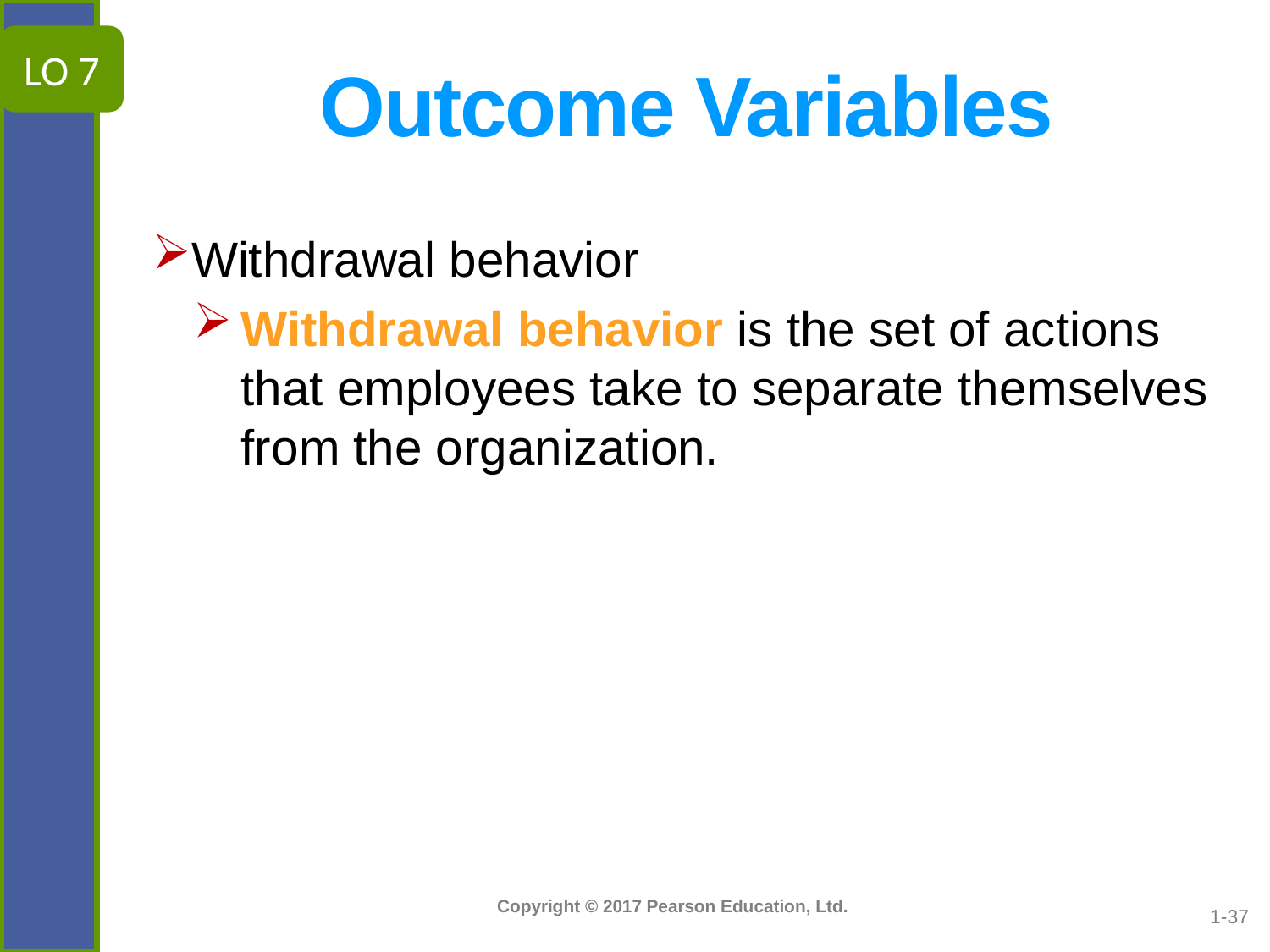

# Outcome Variables
LO 7
Withdrawal behavior
Withdrawal behavior is the set of actions that employees take to separate themselves from the organization.
1-37